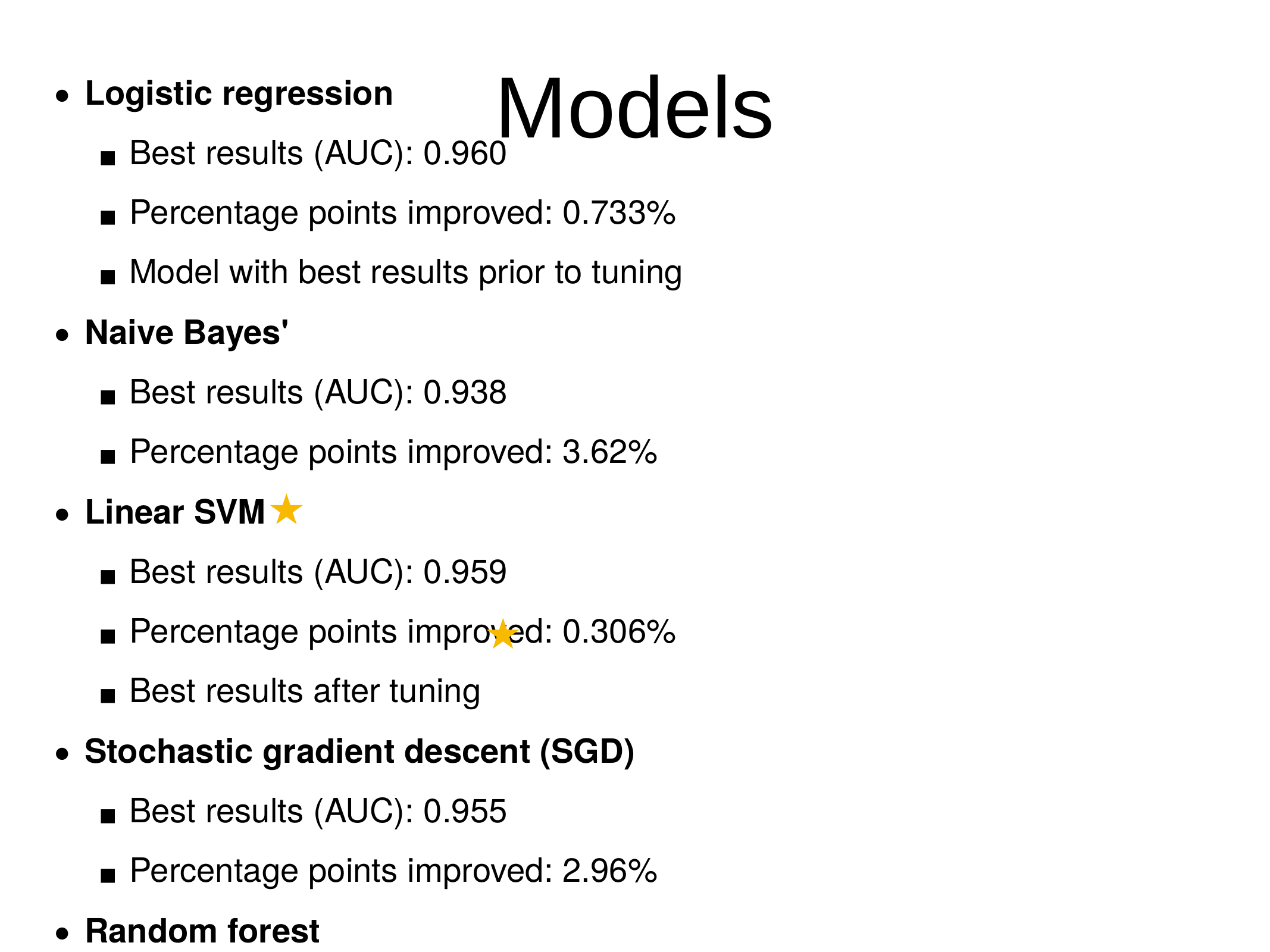

# Models

Logistic regression
Best results (AUC): 0.960
Percentage points improved: 0.733%
Model with best results prior to tuning
Naive Bayes'
Best results (AUC): 0.938
Percentage points improved: 3.62%
Linear SVM
Best results (AUC): 0.959
Percentage points improved: 0.306%
Best results after tuning
Stochastic gradient descent (SGD)
Best results (AUC): 0.955
Percentage points improved: 2.96%
Random forest
Best results (AUC): 0.941
Percentage points improved: -0.043%